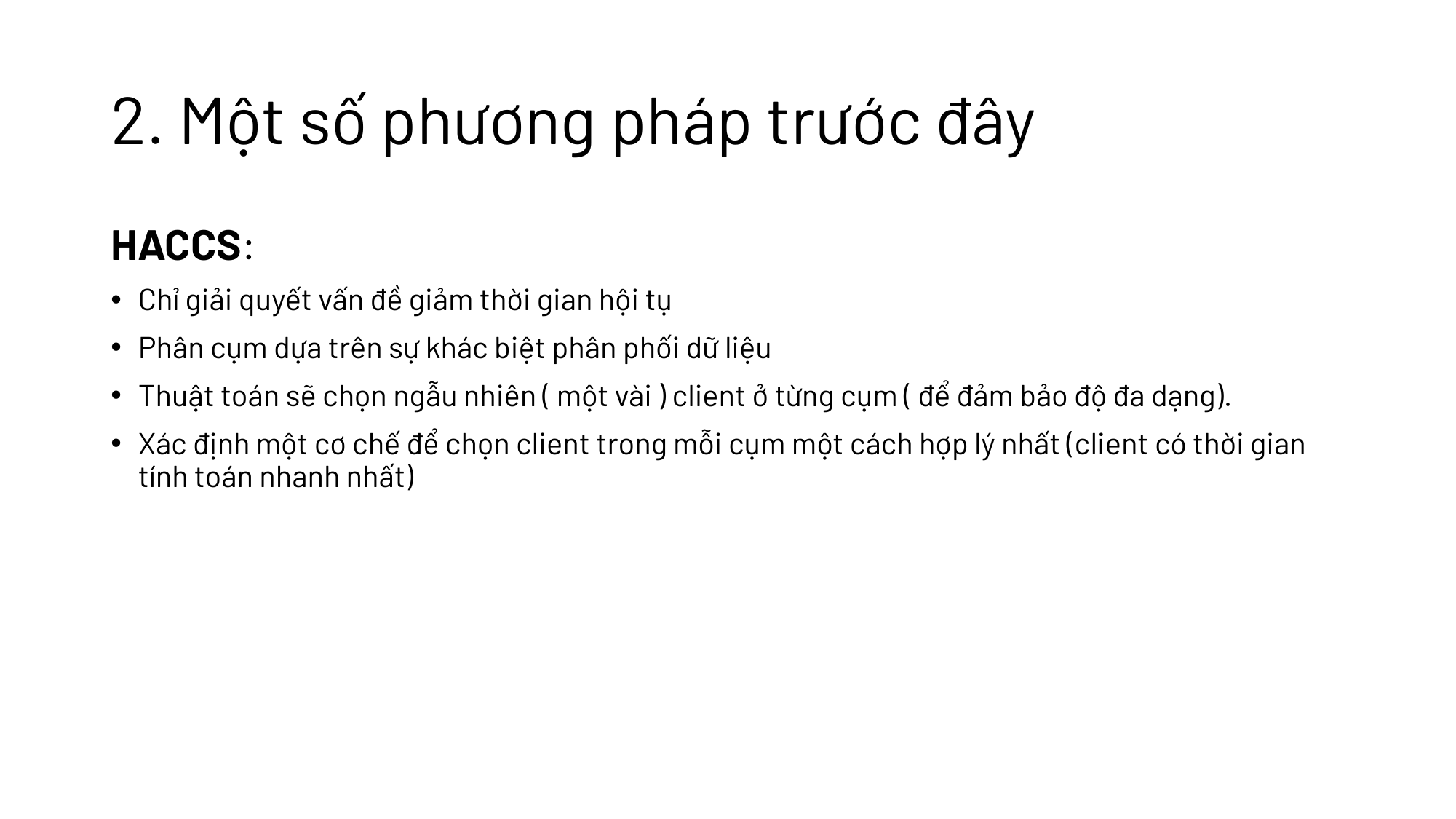

# 2. Một số phương pháp trước đây
HACCS:
Chỉ giải quyết vấn đề giảm thời gian hội tụ
Phân cụm dựa trên sự khác biệt phân phối dữ liệu
Thuật toán sẽ chọn ngẫu nhiên ( một vài ) client ở từng cụm ( để đảm bảo độ đa dạng).
Xác định một cơ chế để chọn client trong mỗi cụm một cách hợp lý nhất (client có thời gian tính toán nhanh nhất)